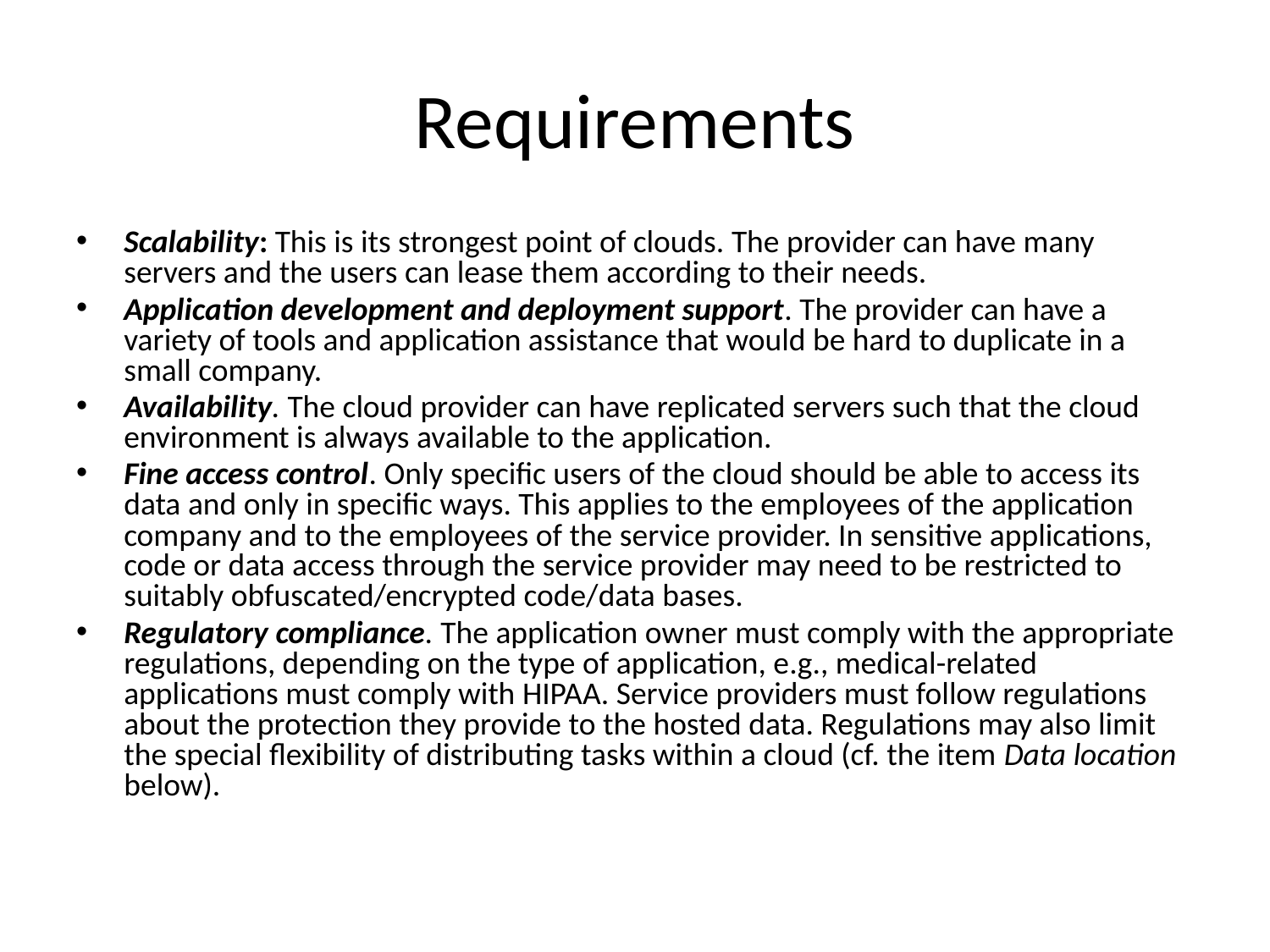

# Requirements
Scalability: This is its strongest point of clouds. The provider can have many servers and the users can lease them according to their needs.
Application development and deployment support. The provider can have a variety of tools and application assistance that would be hard to duplicate in a small company.
Availability. The cloud provider can have replicated servers such that the cloud environment is always available to the application.
Fine access control. Only specific users of the cloud should be able to access its data and only in specific ways. This applies to the employees of the application company and to the employees of the service provider. In sensitive applications, code or data access through the service provider may need to be restricted to suitably obfuscated/encrypted code/data bases.
Regulatory compliance. The application owner must comply with the appropriate regulations, depending on the type of application, e.g., medical-related applications must comply with HIPAA. Service providers must follow regulations about the protection they provide to the hosted data. Regulations may also limit the special flexibility of distributing tasks within a cloud (cf. the item Data location below).